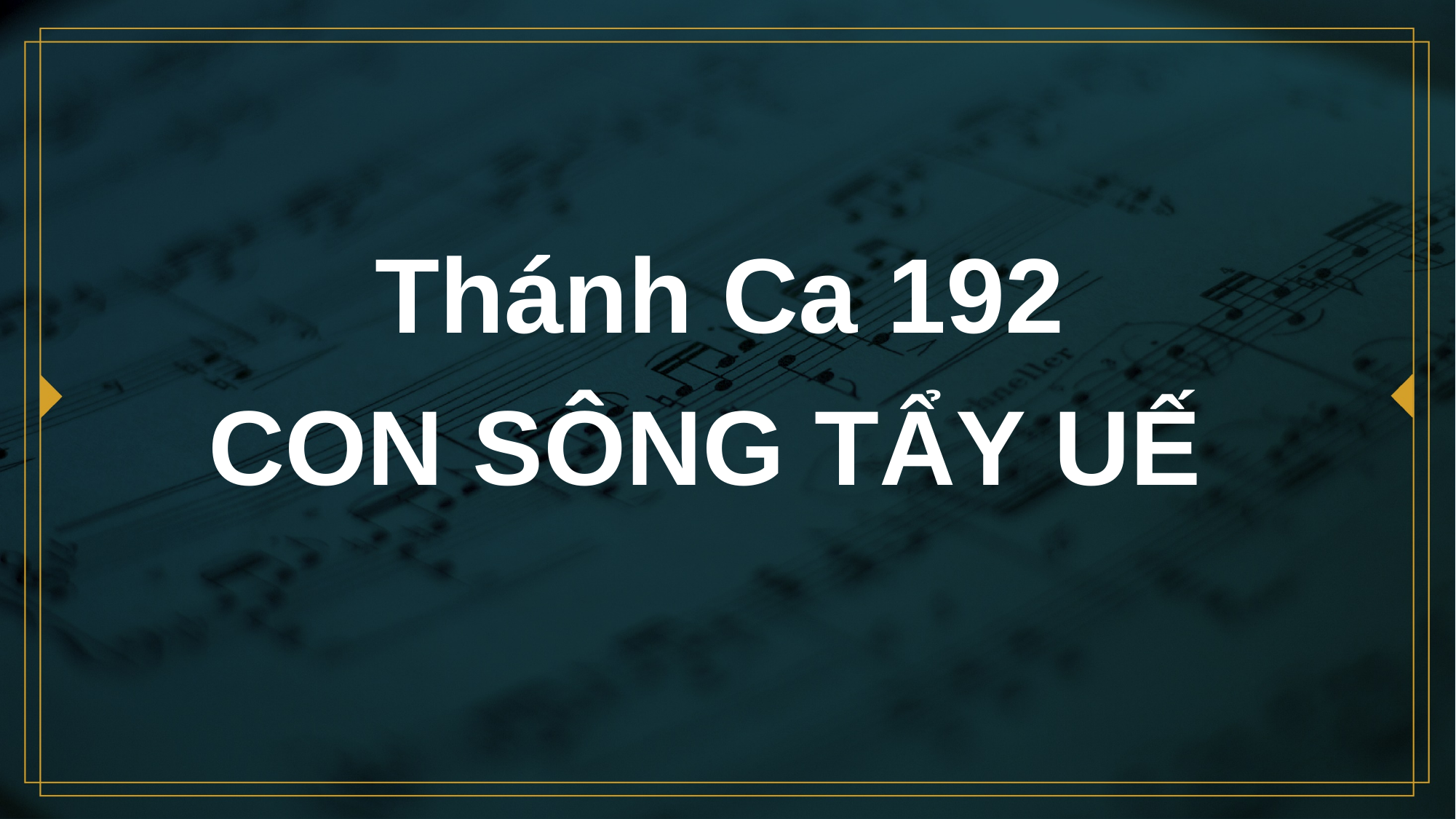

# Thánh Ca 192 CON SÔNG TẨY UẾ